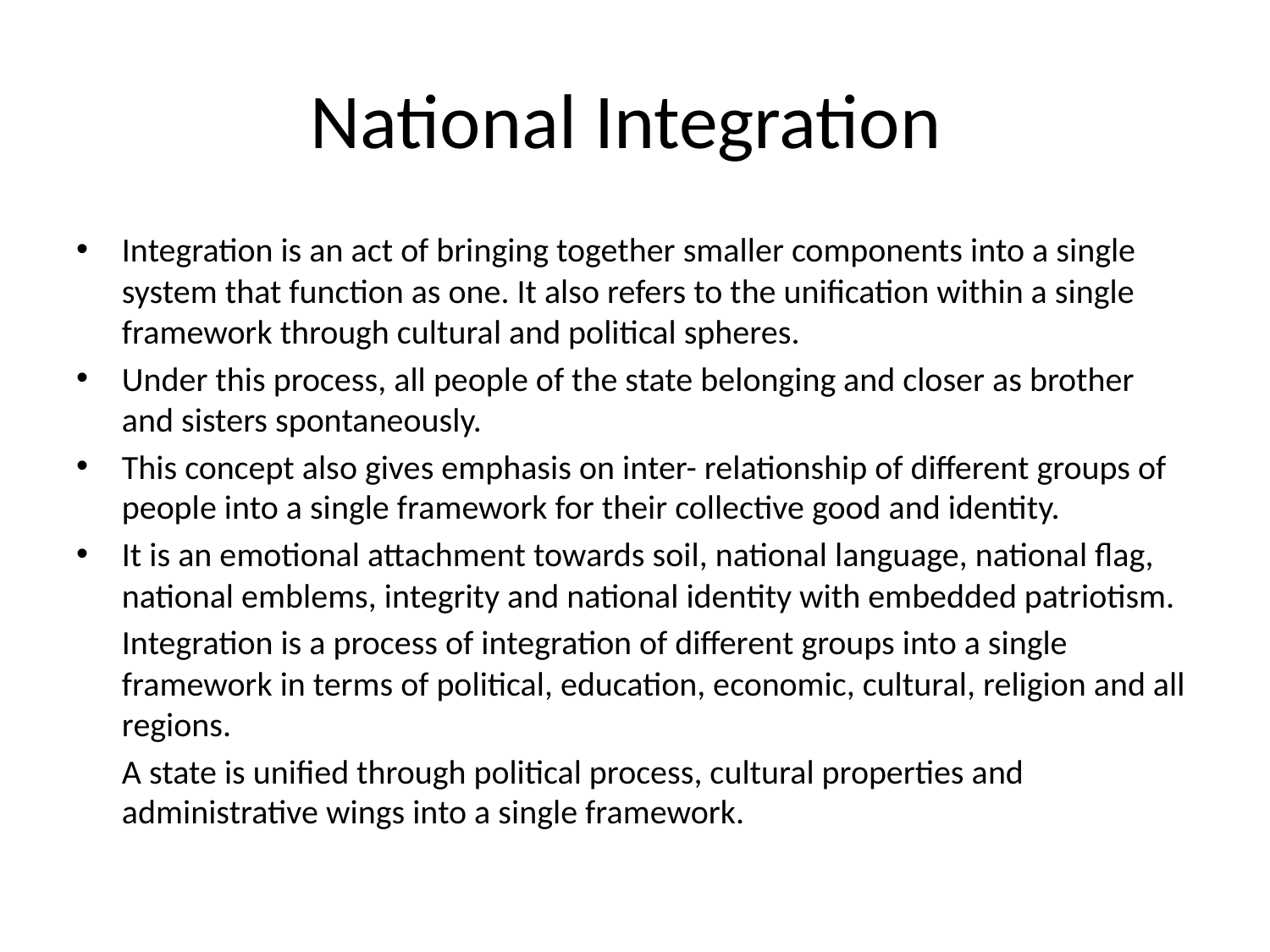

# National Integration
Integration is an act of bringing together smaller components into a single system that function as one. It also refers to the unification within a single framework through cultural and political spheres.
Under this process, all people of the state belonging and closer as brother and sisters spontaneously.
This concept also gives emphasis on inter- relationship of different groups of people into a single framework for their collective good and identity.
It is an emotional attachment towards soil, national language, national flag, national emblems, integrity and national identity with embedded patriotism.
	Integration is a process of integration of different groups into a single framework in terms of political, education, economic, cultural, religion and all regions.
      A state is unified through political process, cultural properties and administrative wings into a single framework.